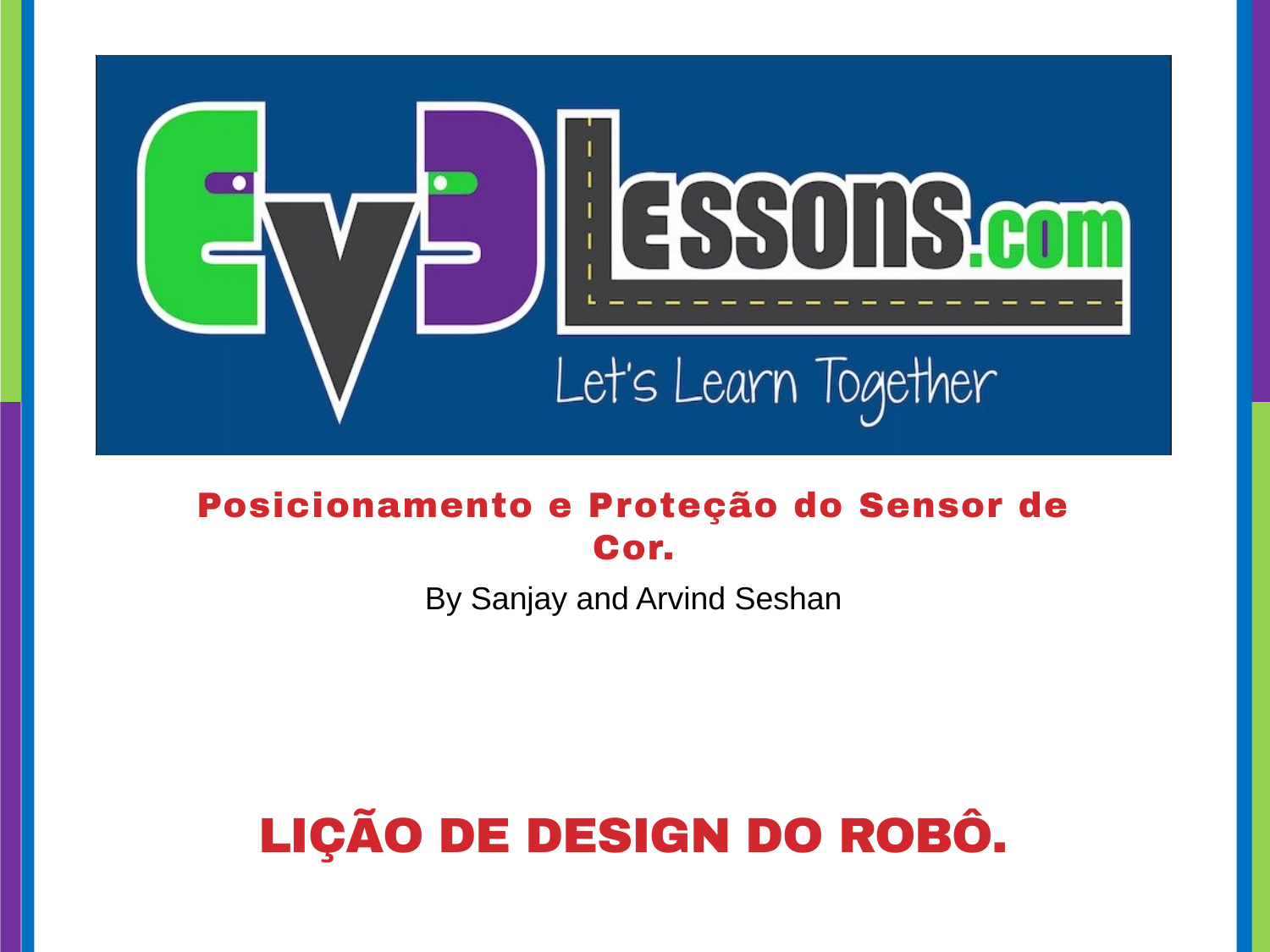

Posicionamento e Proteção do Sensor de Cor.
# Lição de DESIGN Do ROBÔ.